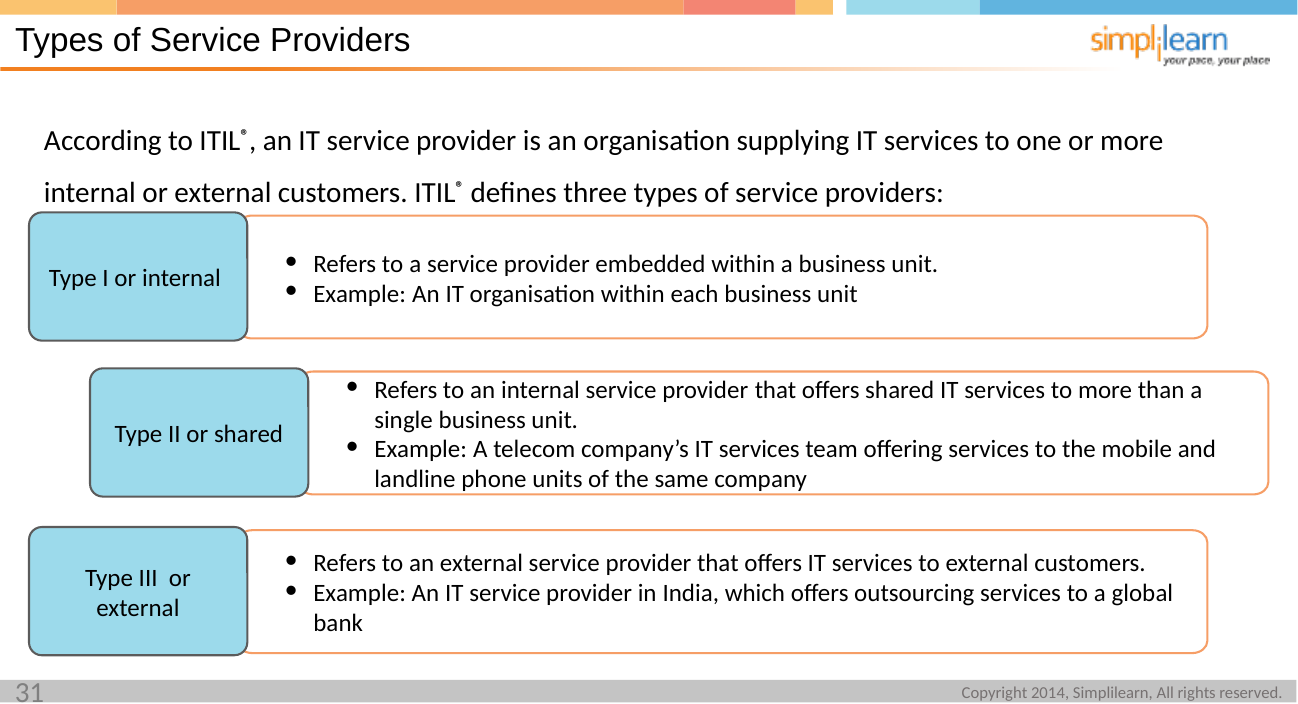

Types of Service Providers
According to ITIL®, an IT service provider is an organisation supplying IT services to one or more internal or external customers. ITIL® defines three types of service providers:

Type I or internal

Refers to a service provider embedded within a business unit.
Example: An IT organisation within each business unit

Type II or shared
Type III  or external
Refers to an external service provider that offers IT services to external customers.
Example: An IT service provider in India, which offers outsourcing services to a global bank

Refers to an internal service provider that offers shared IT services to more than a single business unit.
Example: A telecom company’s IT services team offering services to the mobile and landline phone units of the same company